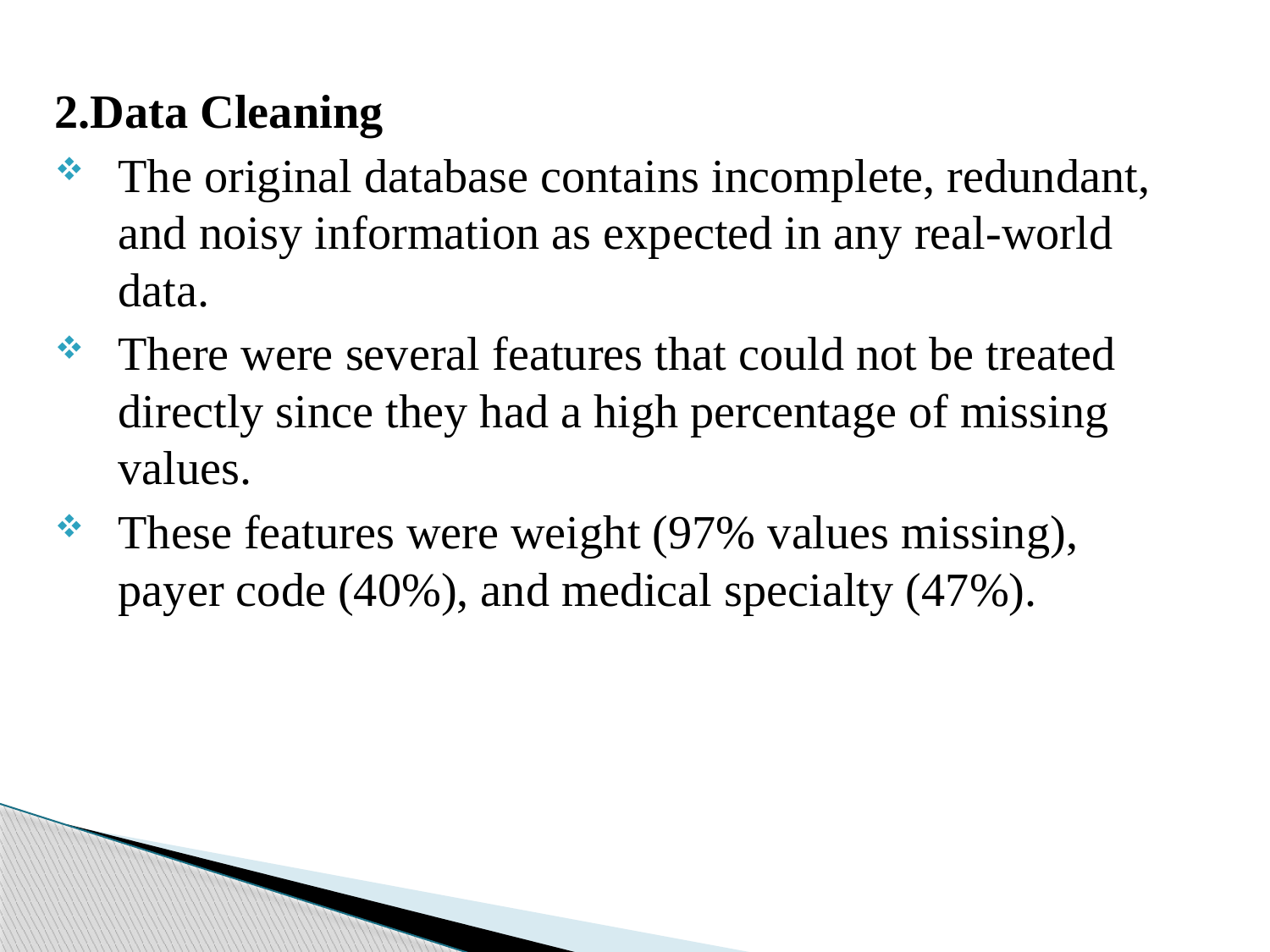

2.Data Cleaning
The original database contains incomplete, redundant, and noisy information as expected in any real-world data.
There were several features that could not be treated directly since they had a high percentage of missing values.
These features were weight (97% values missing), payer code (40%), and medical specialty (47%).